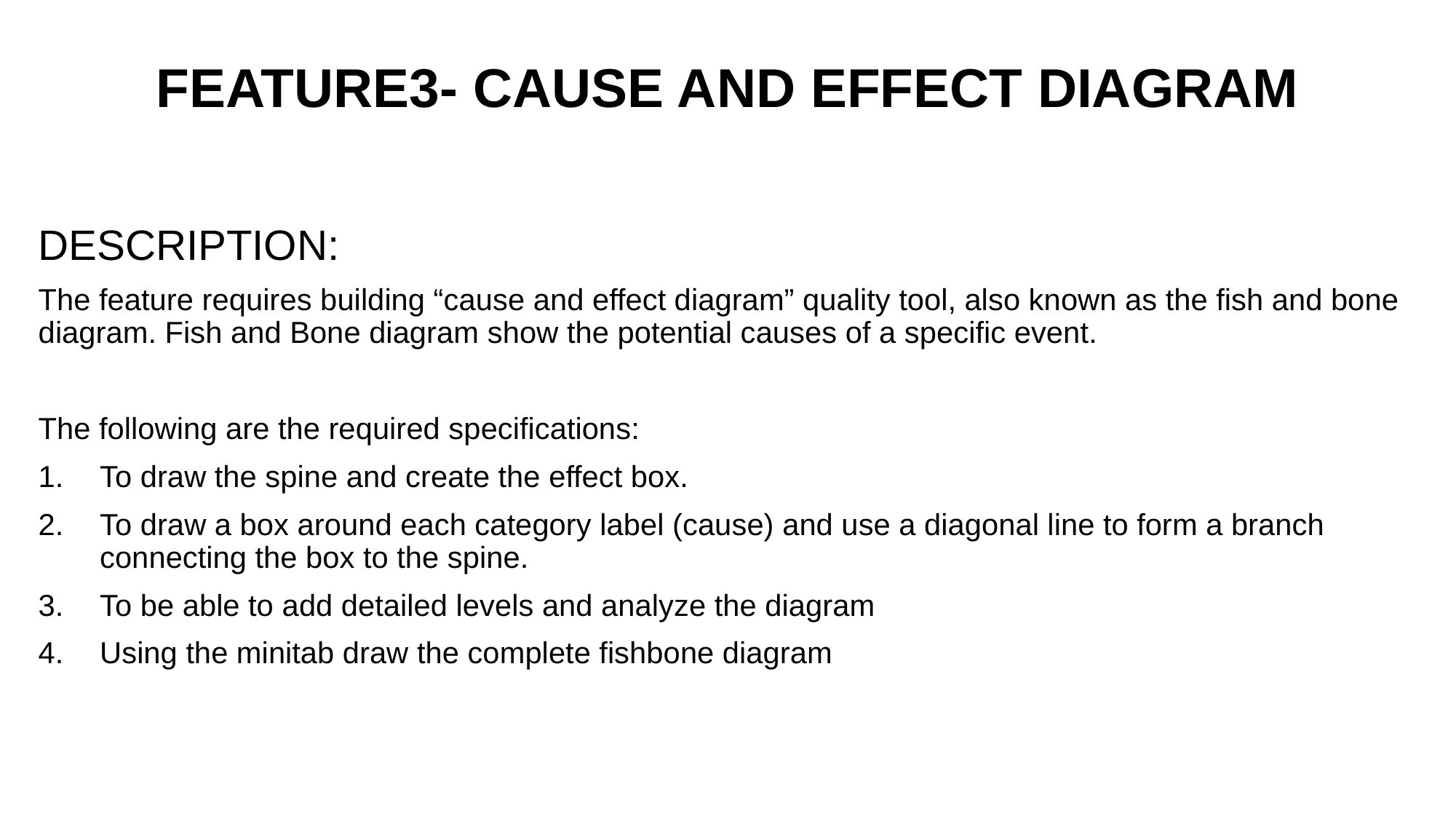

# FEATURE3- CAUSE AND EFFECT DIAGRAM
DESCRIPTION:
The feature requires building “cause and effect diagram” quality tool, also known as the fish and bone diagram. Fish and Bone diagram show the potential causes of a specific event.

The following are the required specifications:
To draw the spine and create the effect box.
To draw a box around each category label (cause) and use a diagonal line to form a branch connecting the box to the spine.
To be able to add detailed levels and analyze the diagram
Using the minitab draw the complete fishbone diagram